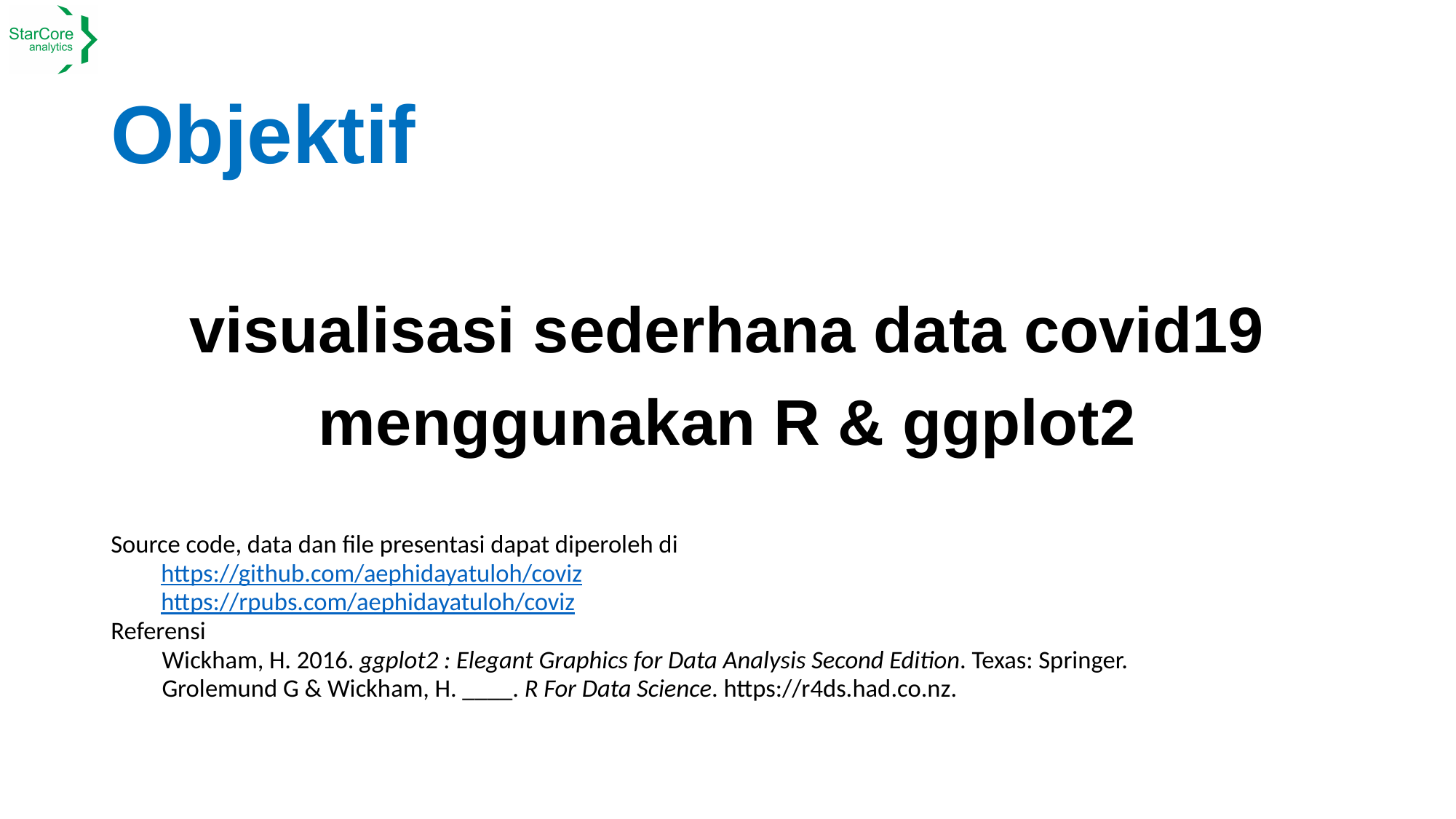

# Objektif

visualisasi sederhana data covid19 menggunakan R & ggplot2

Source code, data dan file presentasi dapat diperoleh di
https://github.com/aephidayatuloh/coviz
https://rpubs.com/aephidayatuloh/coviz
Referensi
Wickham, H. 2016. ggplot2 : Elegant Graphics for Data Analysis Second Edition. Texas: Springer.
Grolemund G & Wickham, H. ____. R For Data Science. https://r4ds.had.co.nz.